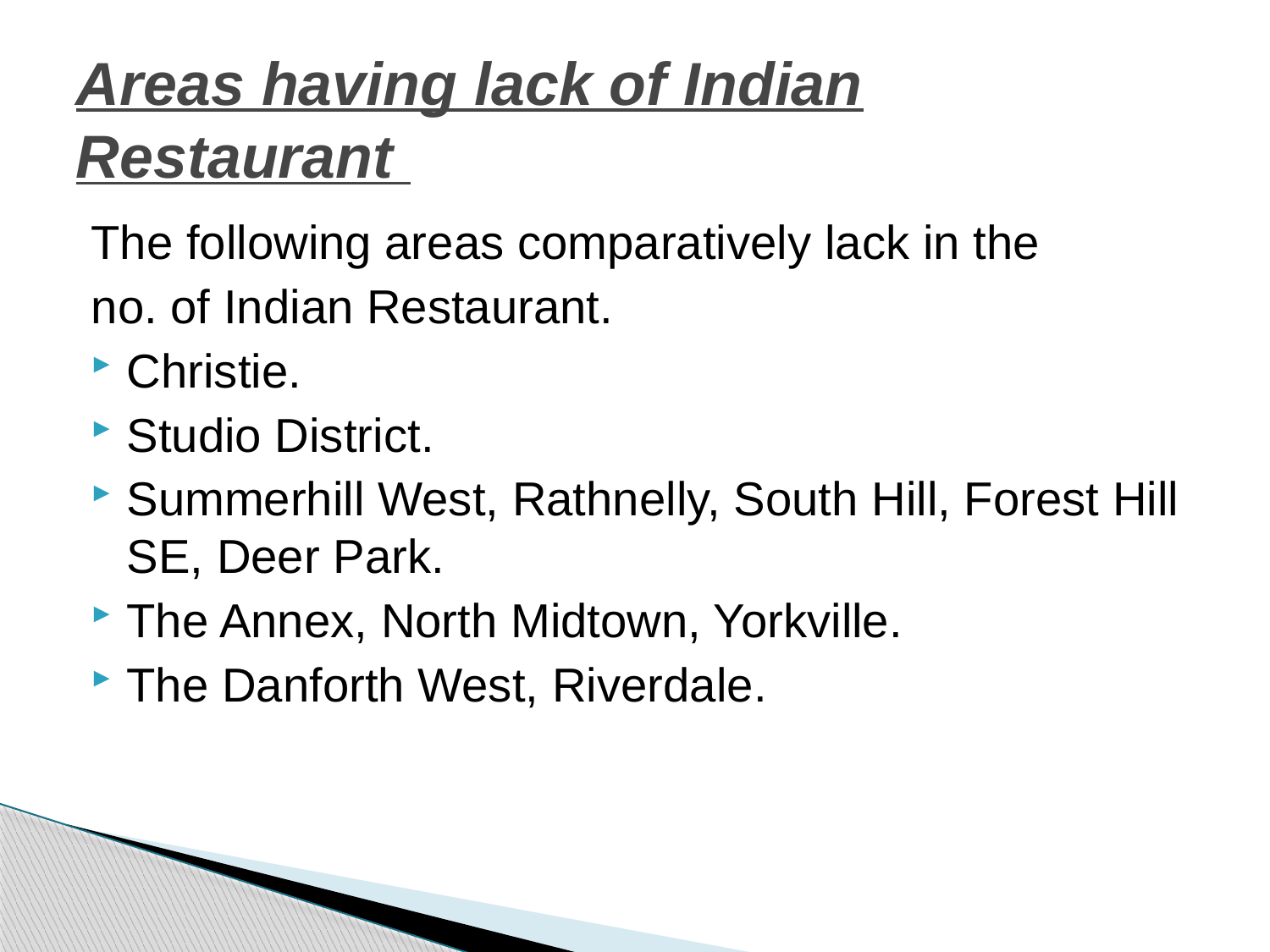

# Areas having lack of Indian Restaurant
The following areas comparatively lack in the
no. of Indian Restaurant.
Christie.
Studio District.
Summerhill West, Rathnelly, South Hill, Forest Hill SE, Deer Park.
The Annex, North Midtown, Yorkville.
The Danforth West, Riverdale.